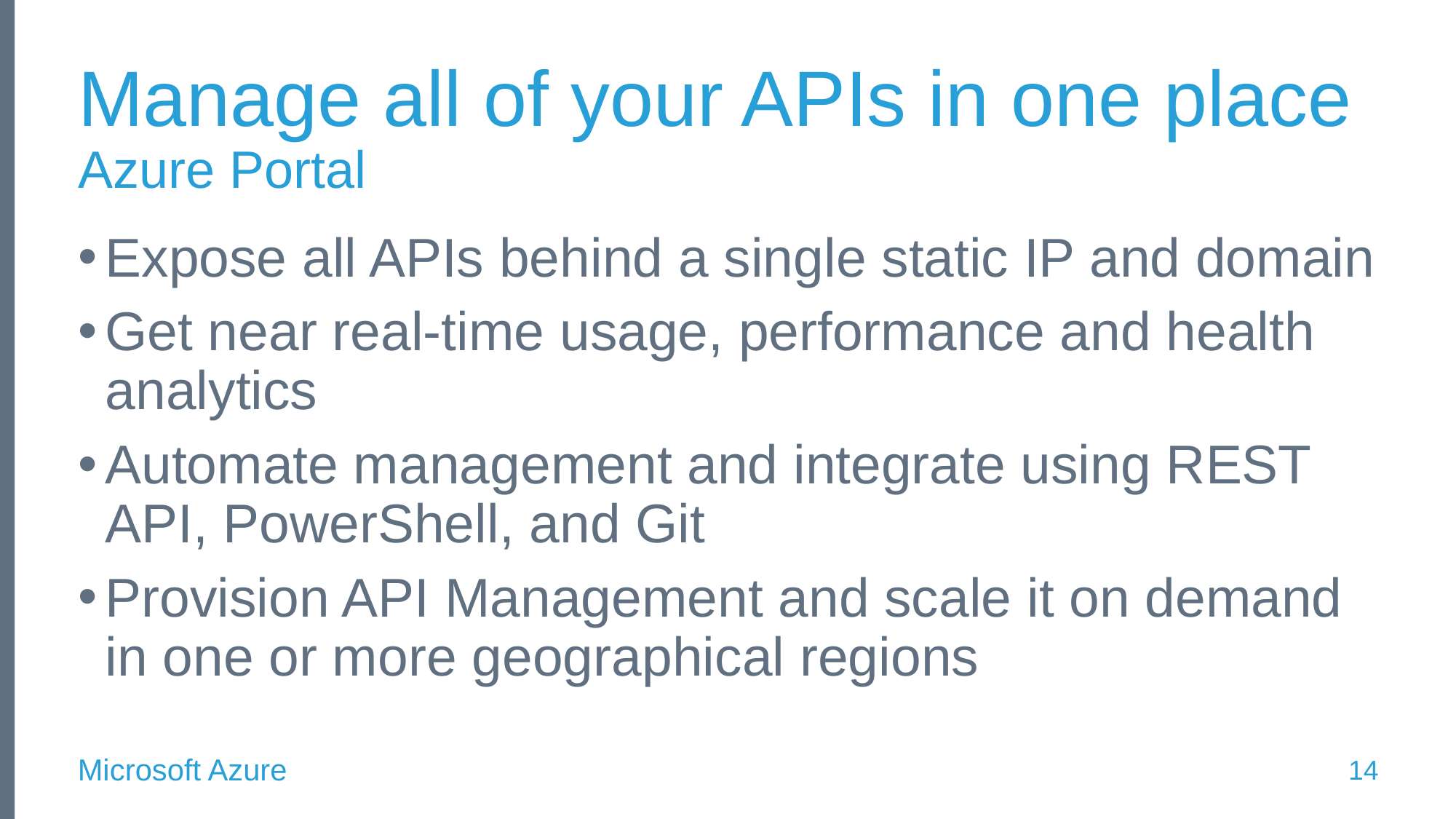

# Manage all of your APIs in one place Azure Portal
Expose all APIs behind a single static IP and domain
Get near real-time usage, performance and health analytics
Automate management and integrate using REST API, PowerShell, and Git
Provision API Management and scale it on demand in one or more geographical regions

14